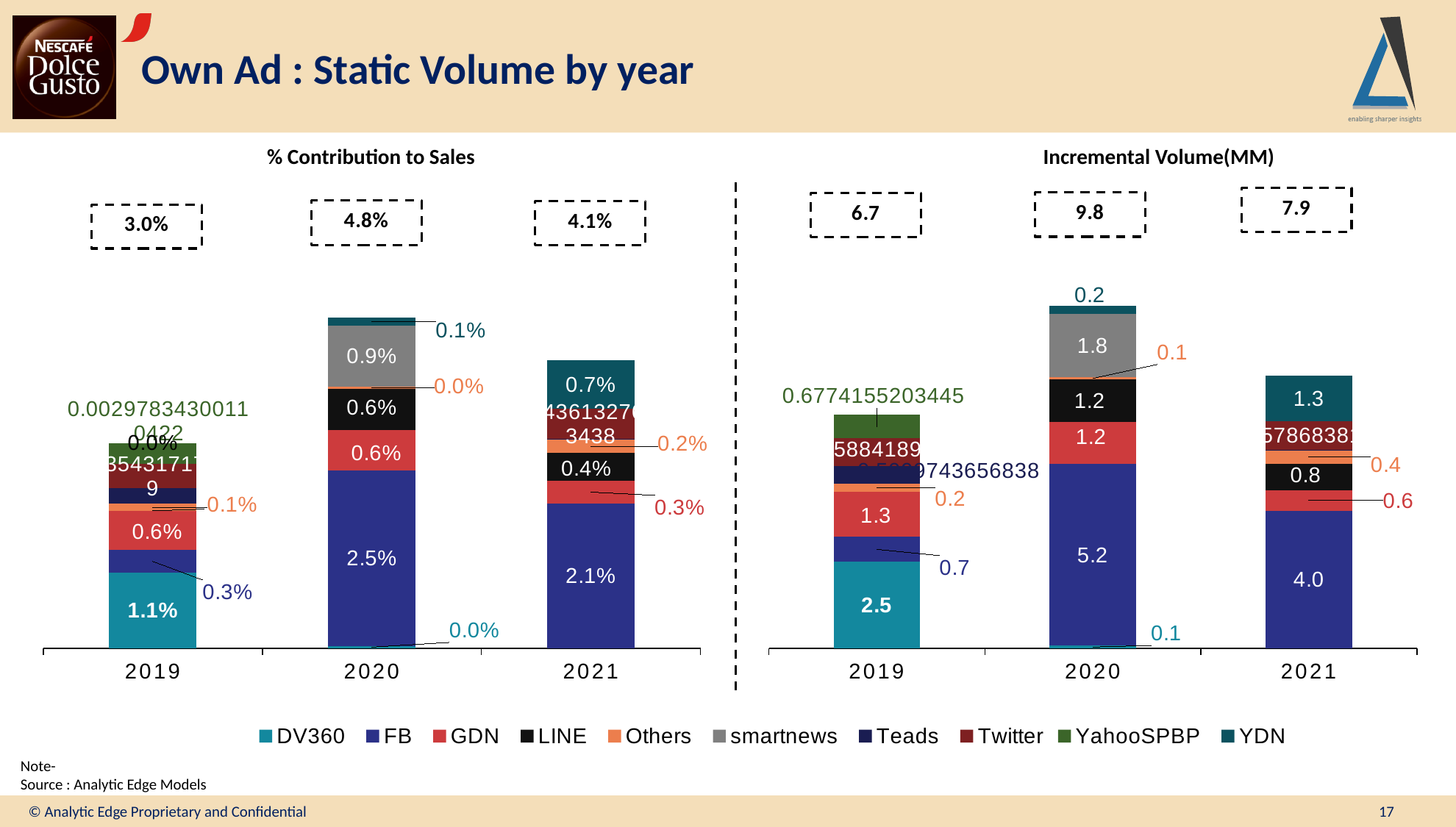

# Own Ad : Static Volume by year
% Contribution to Sales
Incremental Volume(MM)

### Chart

| Category | DV360  | FB  | GDN  | LINE  | Others  | smartnews  | Teads  | Twitter | YahooSPBP  | YDN  |
|---|---|---|---|---|---|---|---|---|---|---|
| 2019 | 0.010941065591989768 | 0.0031886010642562966 | 0.005669226449499343 | 1.1903273035312441e-08 | 0.0009975519411892747 | None | 0.002242166790044144 | 0.003543171750990004 | 0.0029783430011042222 | 0.0 |
| 2020 | 0.0003852435954549997 | 0.02523635315899319 | 0.0058155902926391115 | 0.00593546119484836 | 0.0003353089456285319 | 0.008755222490751205 | None | None | None | 0.001163040262129118 |
| 2021 | None | 0.02088889362874641 | 0.0031884261472867807 | 0.004029513360009809 | 0.0019172644994853506 | None | 0.0001051677288388079 | 0.004361327627034378 | None | 0.007001878335500013 |

### Chart

| Category | DV360  | FB  | GDN  | LINE  | Others  | smartnews  | Teads  | TW  | YahooSPBP  | YDN  |
|---|---|---|---|---|---|---|---|---|---|---|
| 2019 | 2.4885137938690005 | 0.7252381100206999 | 1.2894491950102998 | None | 0.22689031016939995 | None | 0.5099743656838001 | 0.805884189456 | 0.6774155203444999 | None |
| 2020 | 0.0797451317391 | 5.223905941645802 | 1.2038227747288002 | 1.2286359604667 | 0.069408697141 | 1.81232440764 | None | None | None | 0.24074845115029997 |
| 2021 | None | 3.9551656965046 | 0.6037061582922999 | 0.7629601307934001 | 0.3630206038799001 | None | 0.0199127728292 | 0.8257868381275 | None | 1.3257566195635 |
Note-
Source : Analytic Edge Models
© Analytic Edge Proprietary and Confidential
17